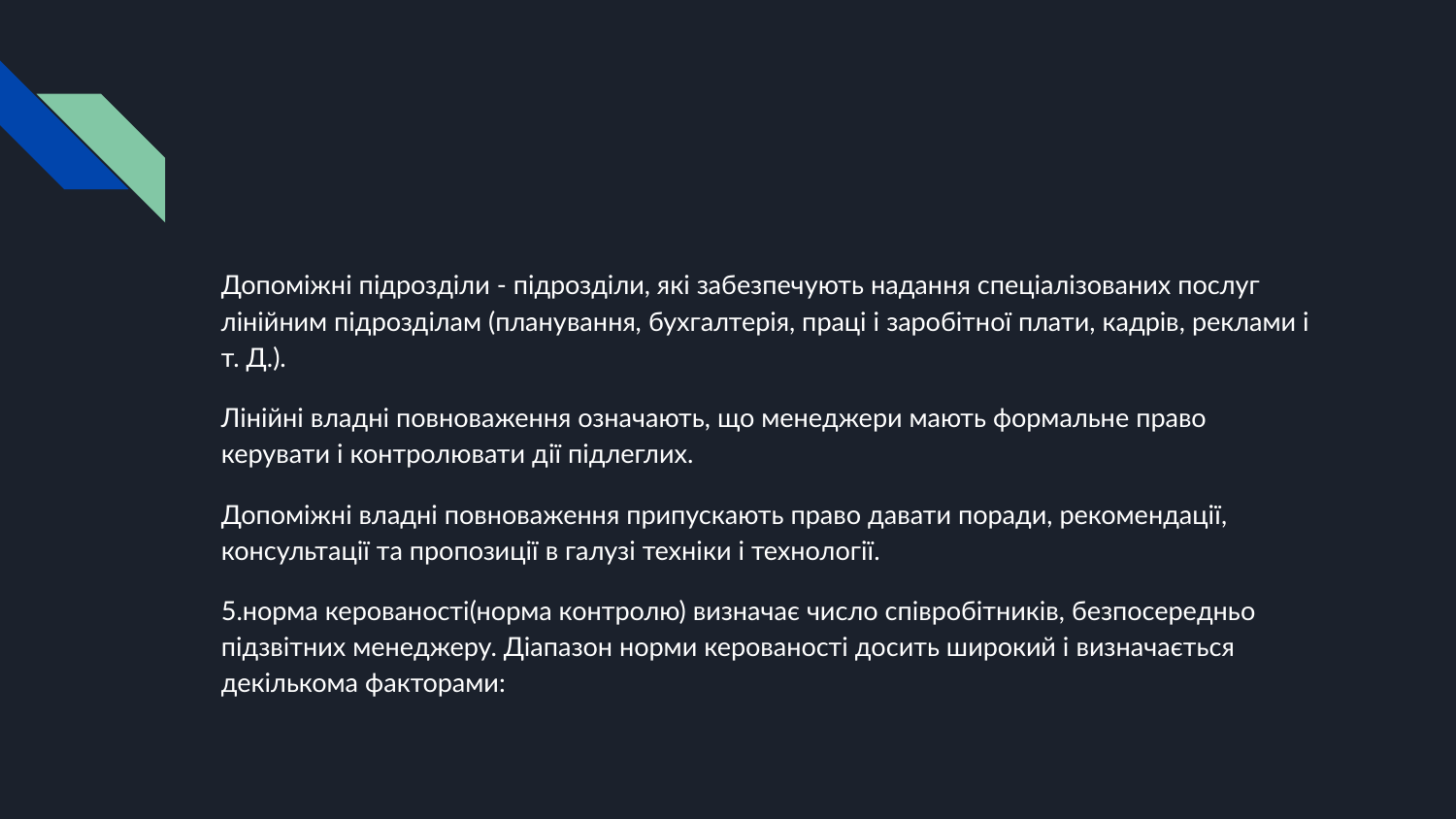

#
Допоміжні підрозділи - підрозділи, які забезпечують надання спеціалізованих послуг лінійним підрозділам (планування, бухгалтерія, праці і заробітної плати, кадрів, реклами і т. Д.).
Лінійні владні повноваження означають, що менеджери мають формальне право керувати і контролювати дії підлеглих.
Допоміжні владні повноваження припускають право давати поради, рекомендації, консультації та пропозиції в галузі техніки і технології.
5.норма керованості(норма контролю) визначає число співробітників, безпосередньо підзвітних менеджеру. Діапазон норми керованості досить широкий і визначається декількома факторами: